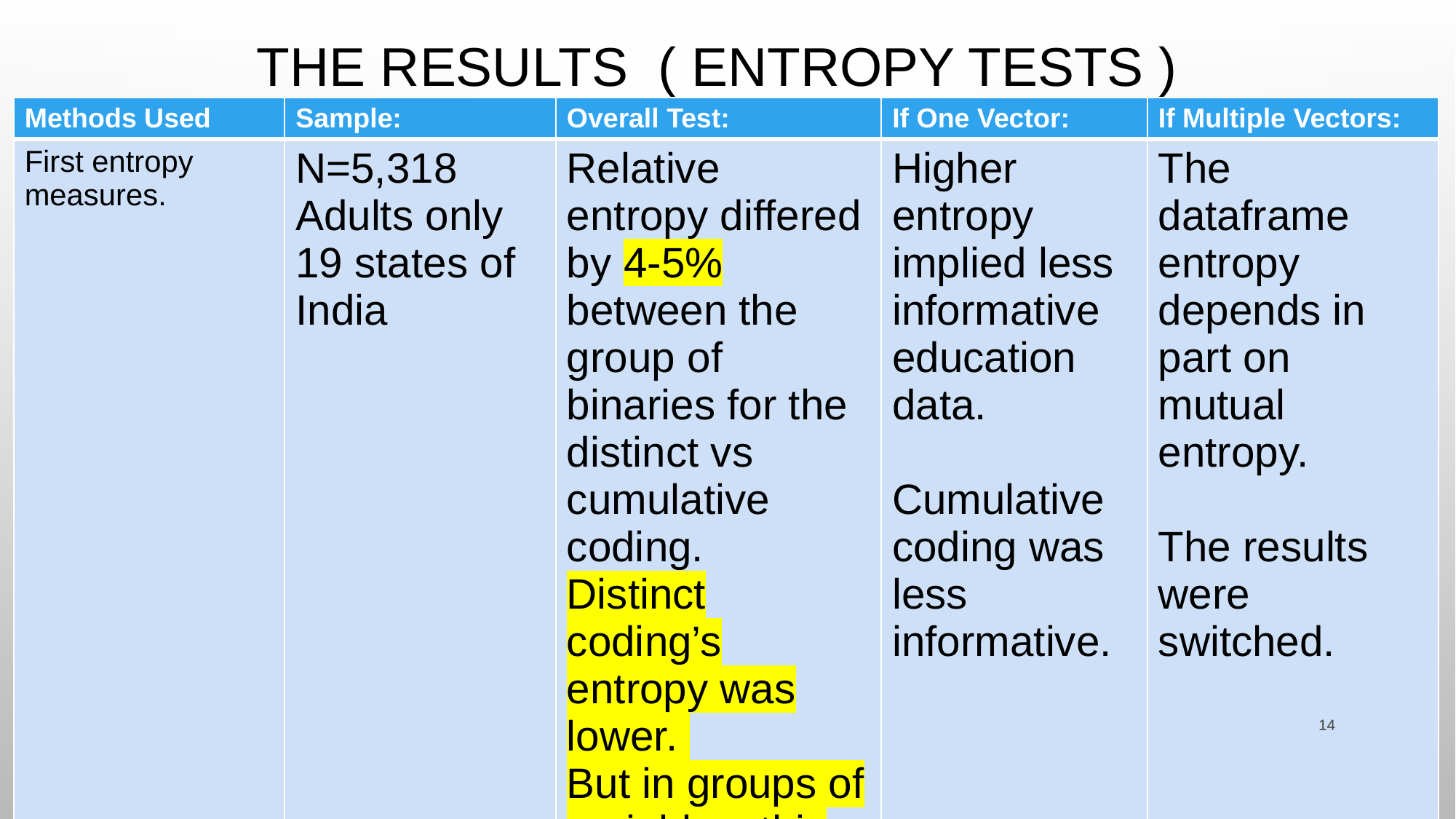

# The results  ( entropy tests )
| Methods Used | Sample: | Overall Test: | If One Vector: | If Multiple Vectors: |
| --- | --- | --- | --- | --- |
| First entropy measures. | N=5,318 Adults only 19 states of India | Relative entropy differed by 4-5% between the group of binaries for the distinct vs cumulative coding. Distinct coding’s entropy was lower. But in groups of variables, this result switched. | Higher entropy implied less informative education data. Cumulative coding was less informative. | The dataframe entropy depends in part on mutual entropy. The results were switched. |
14